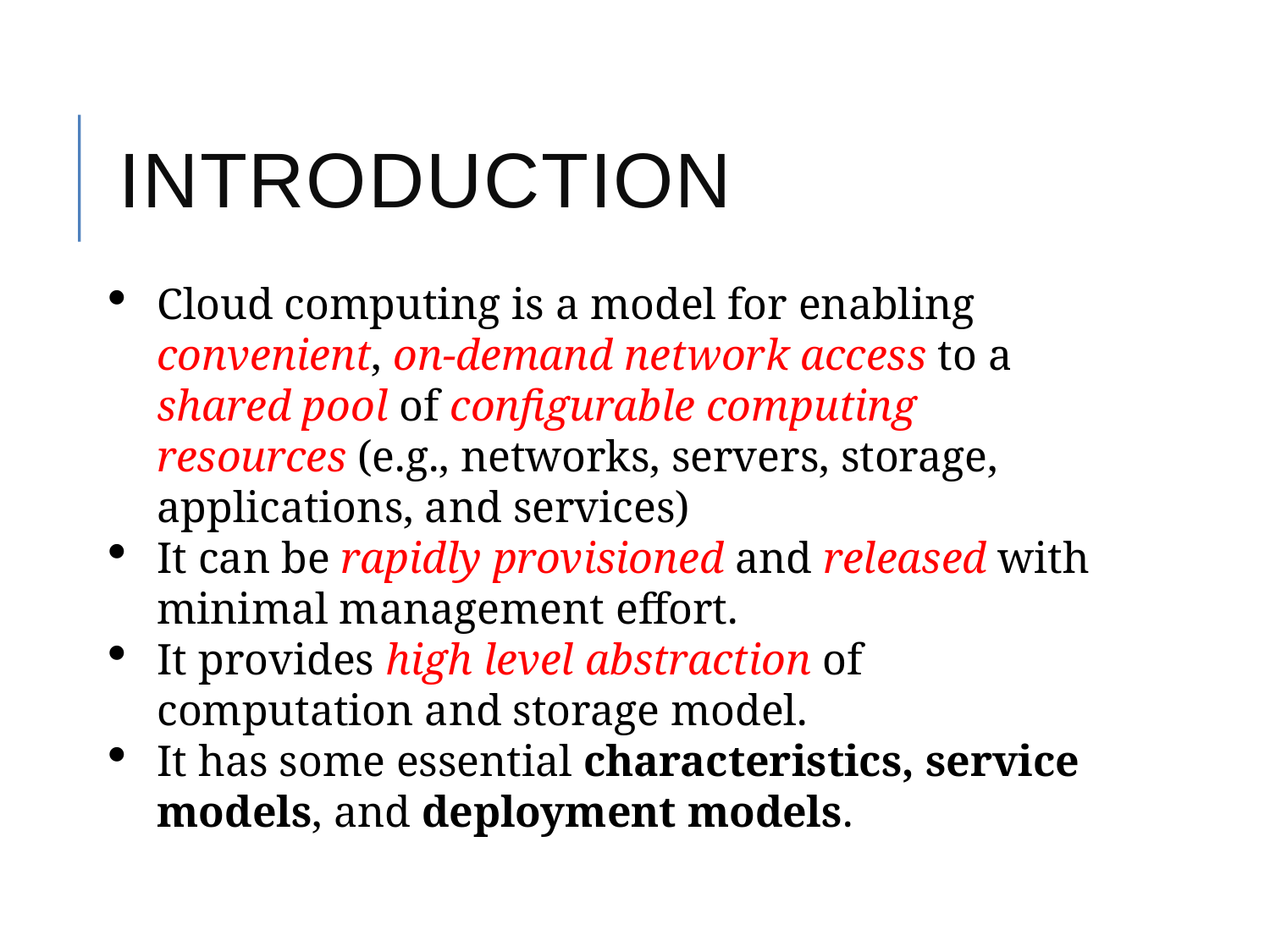

Introduction
Cloud computing is a model for enabling convenient, on-demand network access to a shared pool of configurable computing resources (e.g., networks, servers, storage, applications, and services)
It can be rapidly provisioned and released with minimal management effort.
It provides high level abstraction of computation and storage model.
It has some essential characteristics, service models, and deployment models.